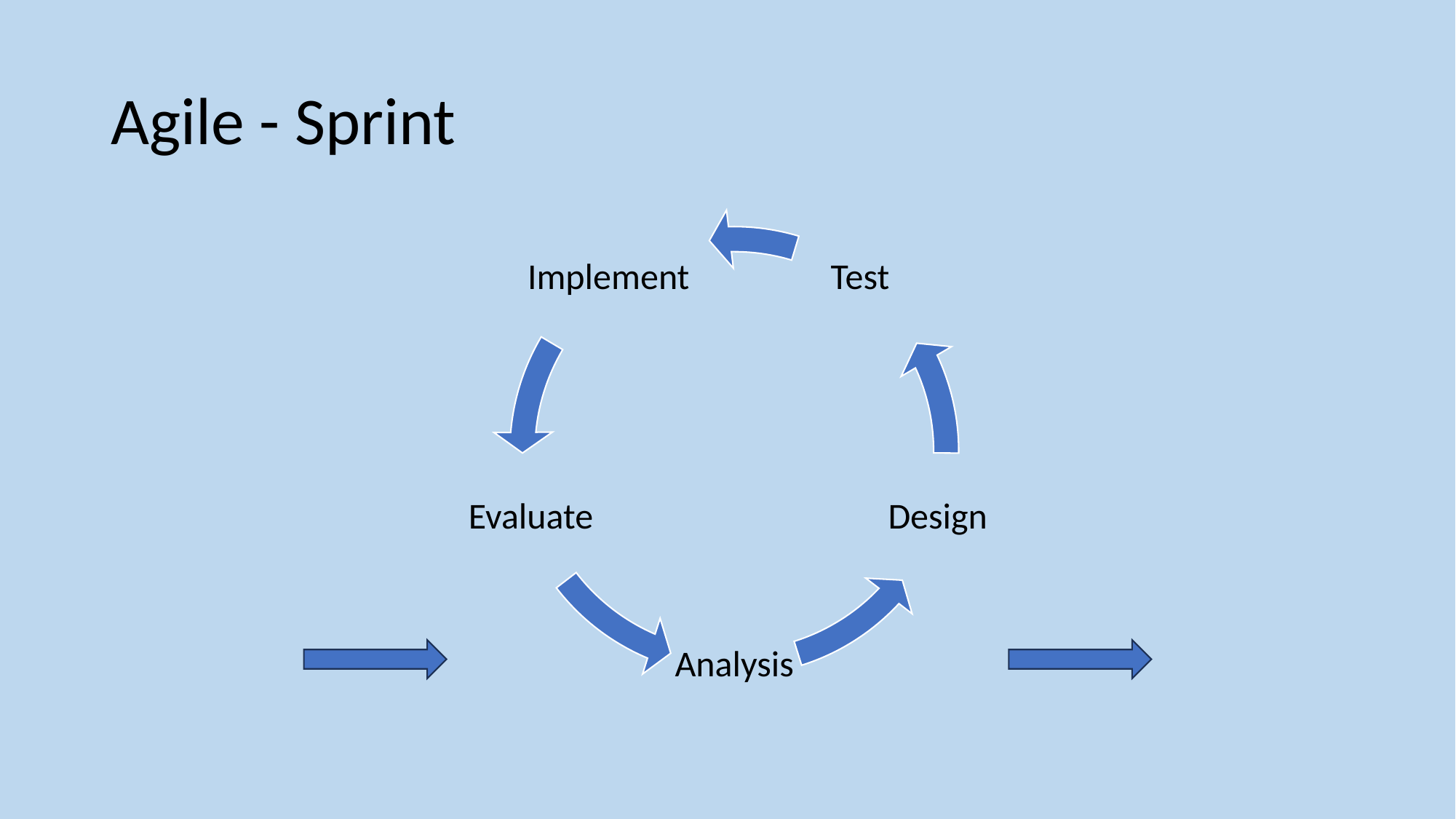

# Agile - Sprint
Implement
Evaluate
Analysis
Design
Test